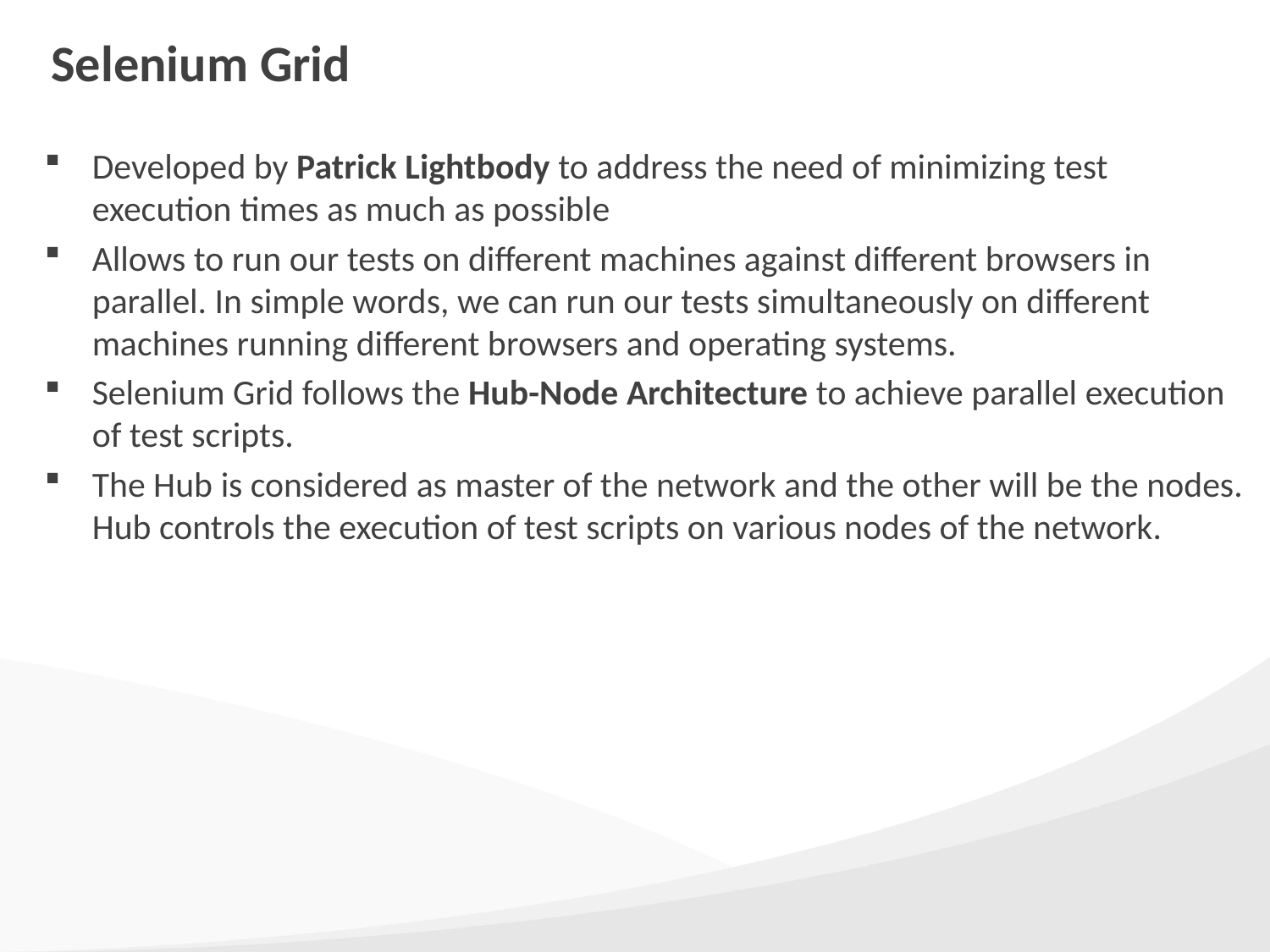

# Selenium Grid
Developed by Patrick Lightbody to address the need of minimizing test execution times as much as possible
Allows to run our tests on different machines against different browsers in parallel. In simple words, we can run our tests simultaneously on different machines running different browsers and operating systems.
Selenium Grid follows the Hub-Node Architecture to achieve parallel execution of test scripts.
The Hub is considered as master of the network and the other will be the nodes. Hub controls the execution of test scripts on various nodes of the network.